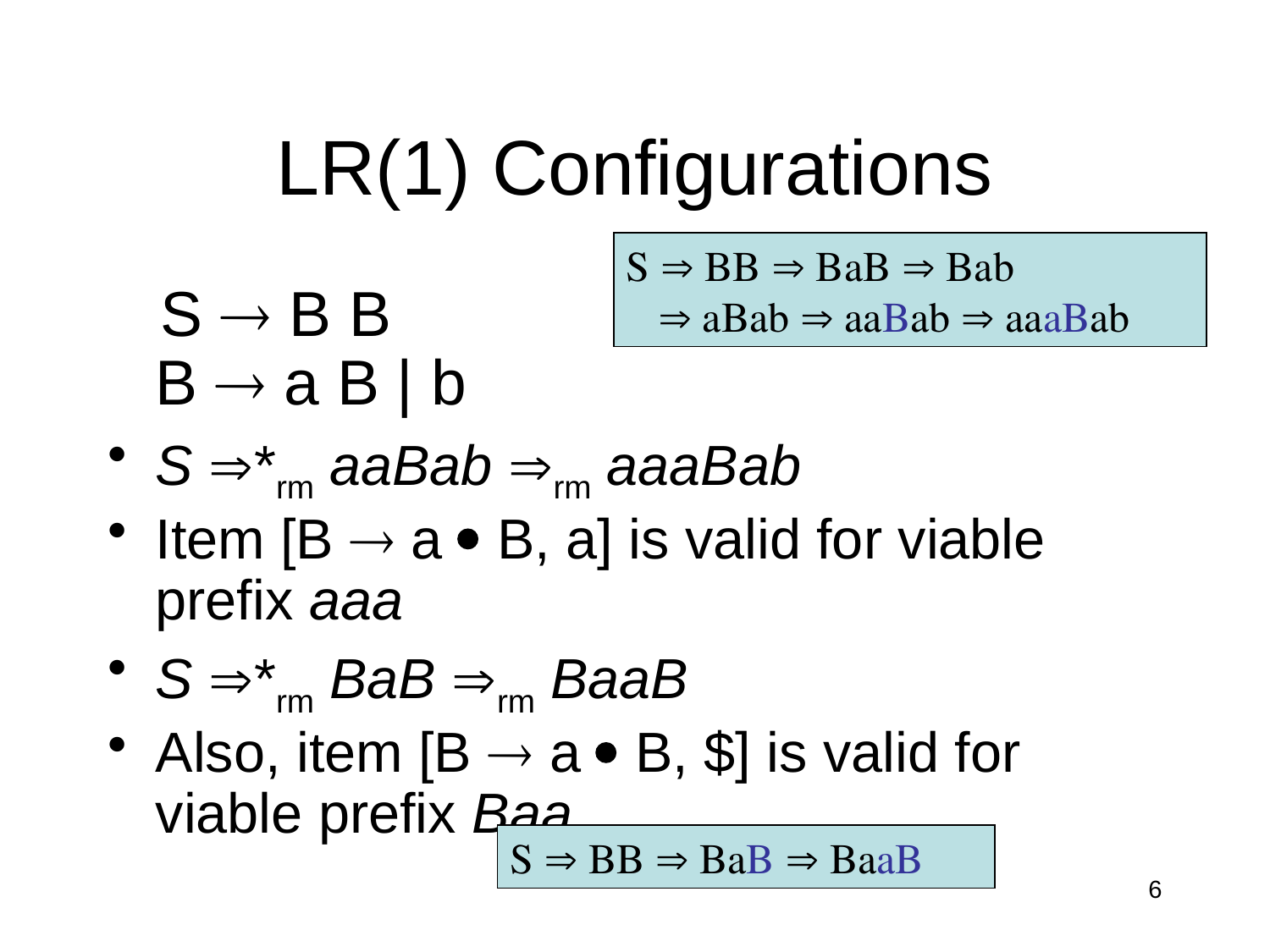

# LR(1) Configurations
S ⇒ BB ⇒ BaB ⇒ Bab
   ⇒ aBab ⇒ aaBab ⇒ aaaBab
   S → B B
B → a B | b
S ⇒*rm aaBab ⇒rm aaaBab
Item [B → a • B, a] is valid for viable prefix aaa
S ⇒*rm BaB ⇒rm BaaB
Also, item [B → a • B, $] is valid for viable prefix Baa
S ⇒ BB ⇒ BaB ⇒ BaaB
6